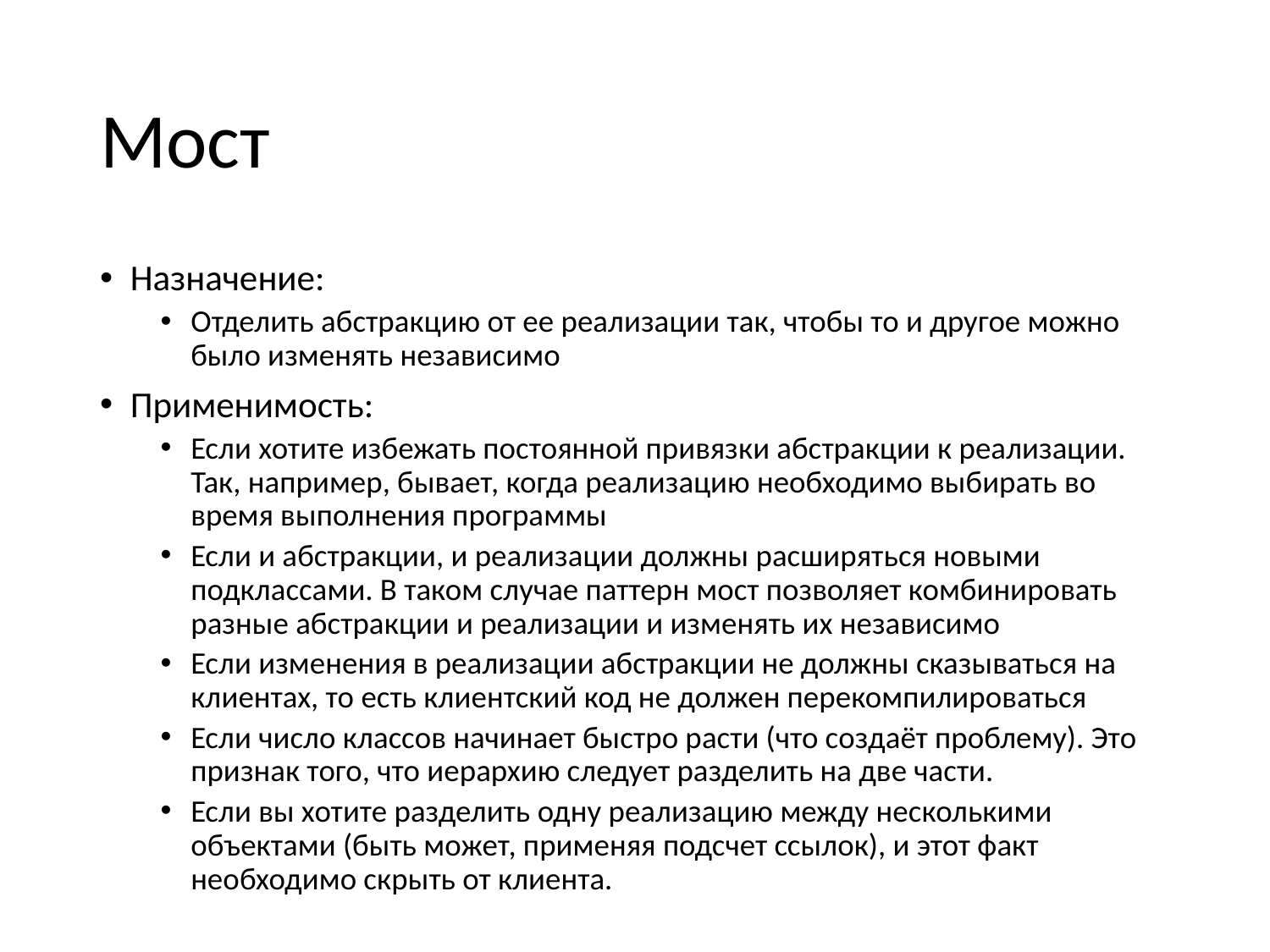

# Мост
Назначение:
Отделить абстракцию от ее реализации так, чтобы то и другое можно было изменять независимо
Применимость:
Если хотите избежать постоянной привязки абстракции к реализации. Так, например, бывает, когда реализацию необходимо выбирать во время выполнения программы
Если и абстракции, и реализации должны расширяться новыми подклассами. В таком случае паттерн мост позволяет комбинировать разные абстракции и реализации и изменять их независимо
Если изменения в реализации абстракции не должны сказываться на клиентах, то есть клиентский код не должен перекомпилироваться
Если число классов начинает быстро расти (что создаёт проблему). Это признак того, что иерархию следует разделить на две части.
Если вы хотите разделить одну реализацию между несколькими объектами (быть может, применяя подсчет ссылок), и этот факт необходимо скрыть от клиента.